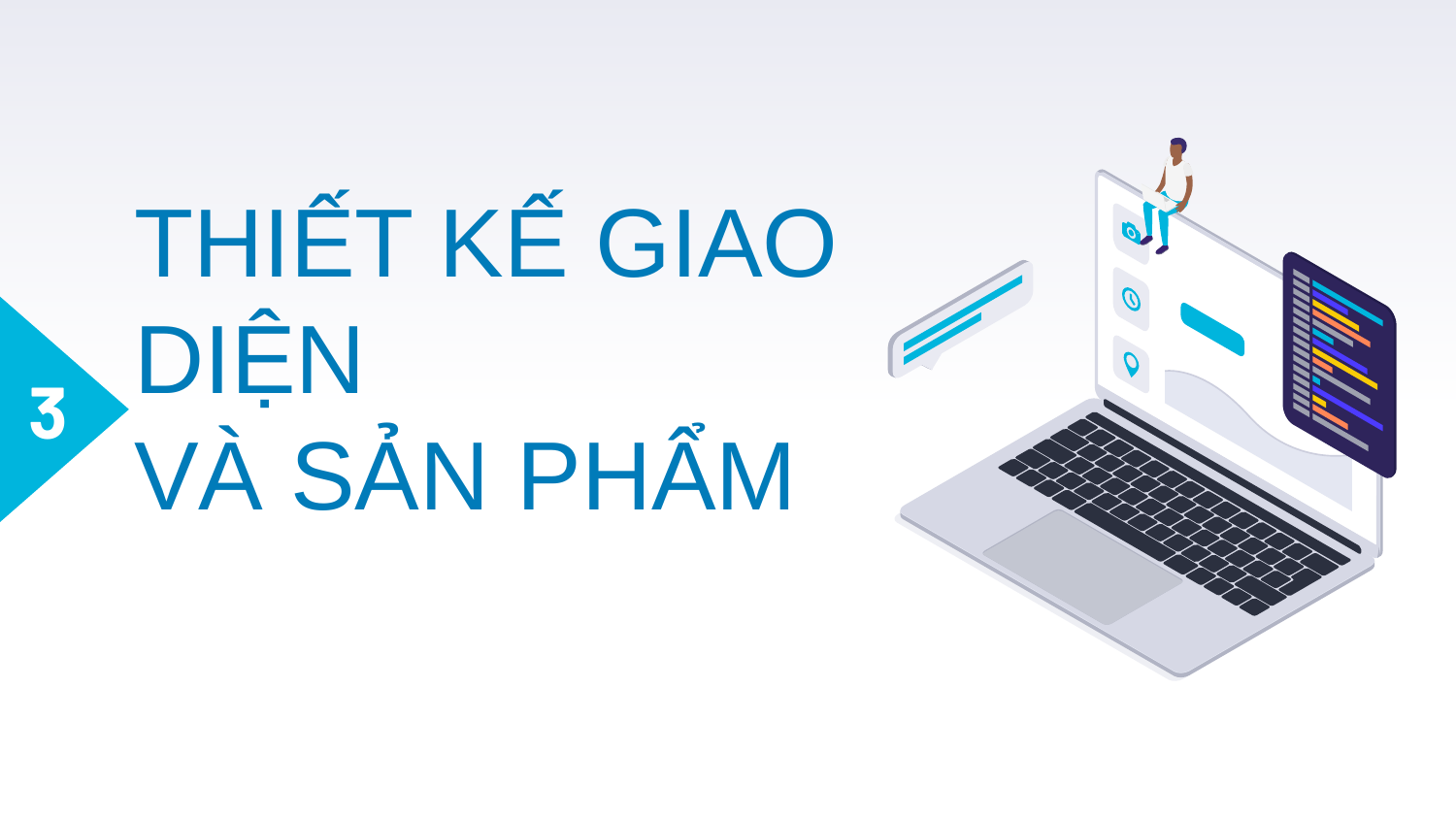

3
# THIẾT KẾ GIAO DIỆN VÀ SẢN PHẨM